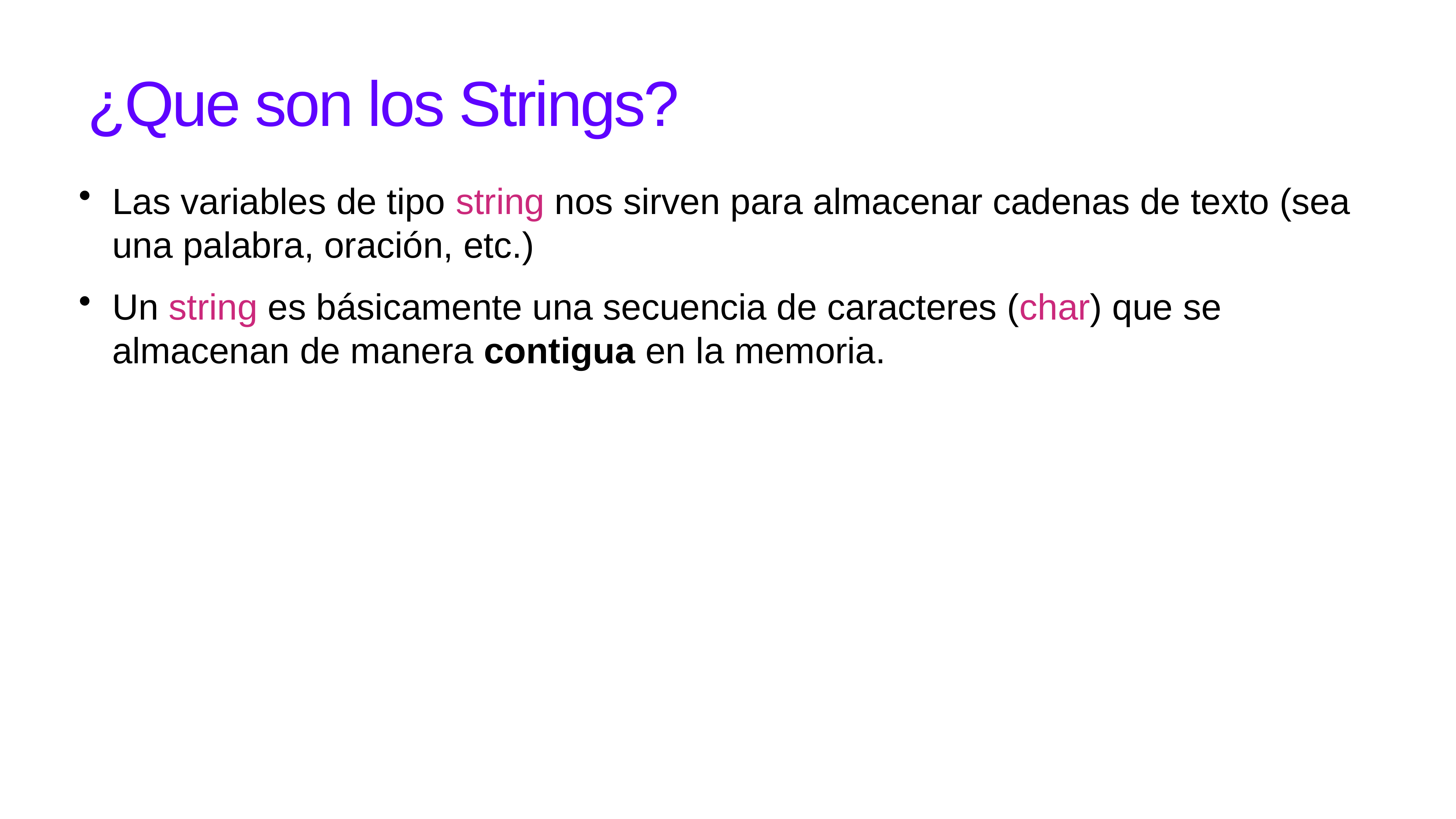

# ¿Que son los Strings?
Las variables de tipo string nos sirven para almacenar cadenas de texto (sea una palabra, oración, etc.)
Un string es básicamente una secuencia de caracteres (char) que se almacenan de manera contigua en la memoria.